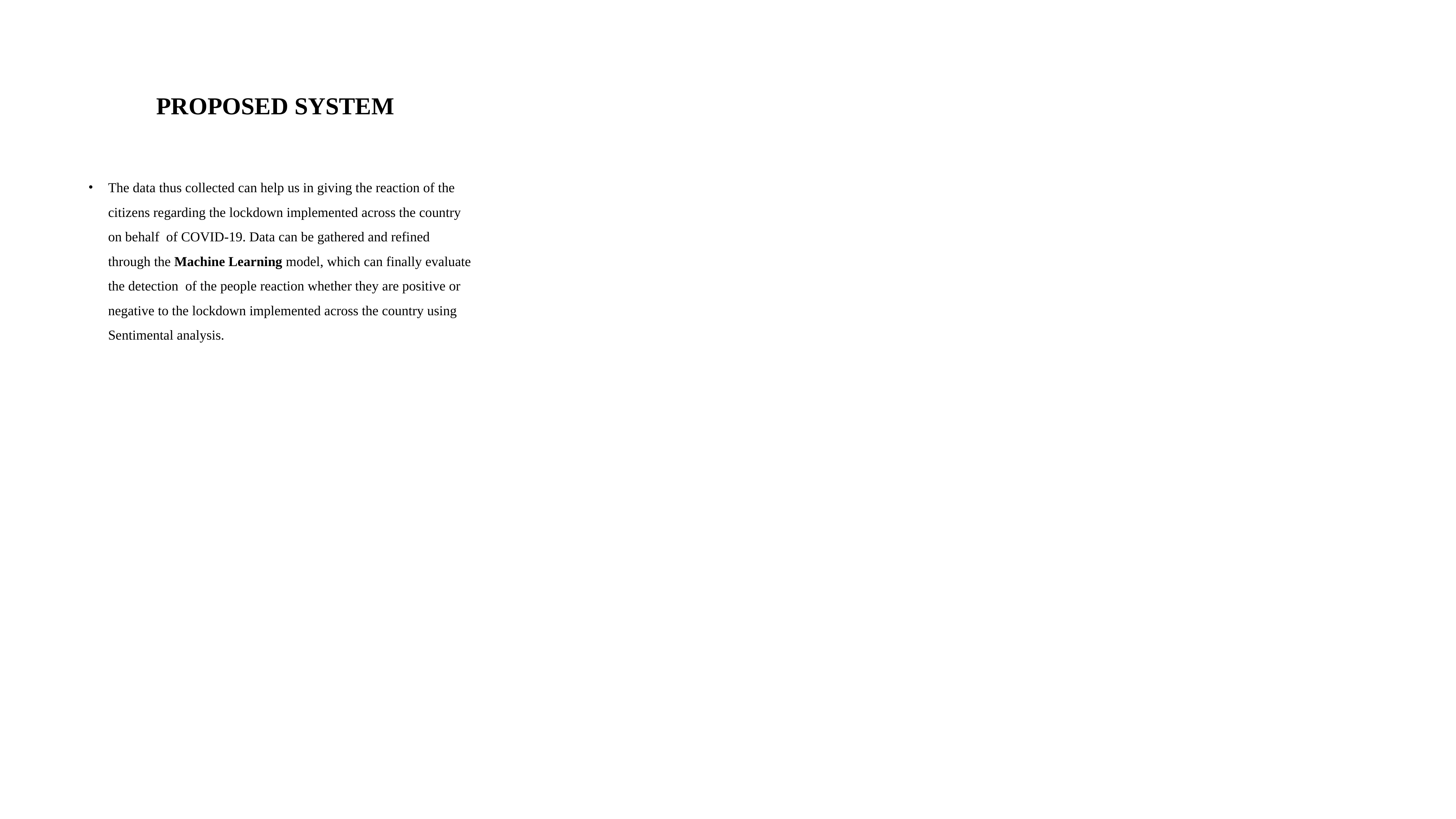

PROPOSED SYSTEM
The data thus collected can help us in giving the reaction of the citizens regarding the lockdown implemented across the country on behalf  of COVID-19. Data can be gathered and refined through the Machine Learning model, which can finally evaluate the detection  of the people reaction whether they are positive or negative to the lockdown implemented across the country using Sentimental analysis.